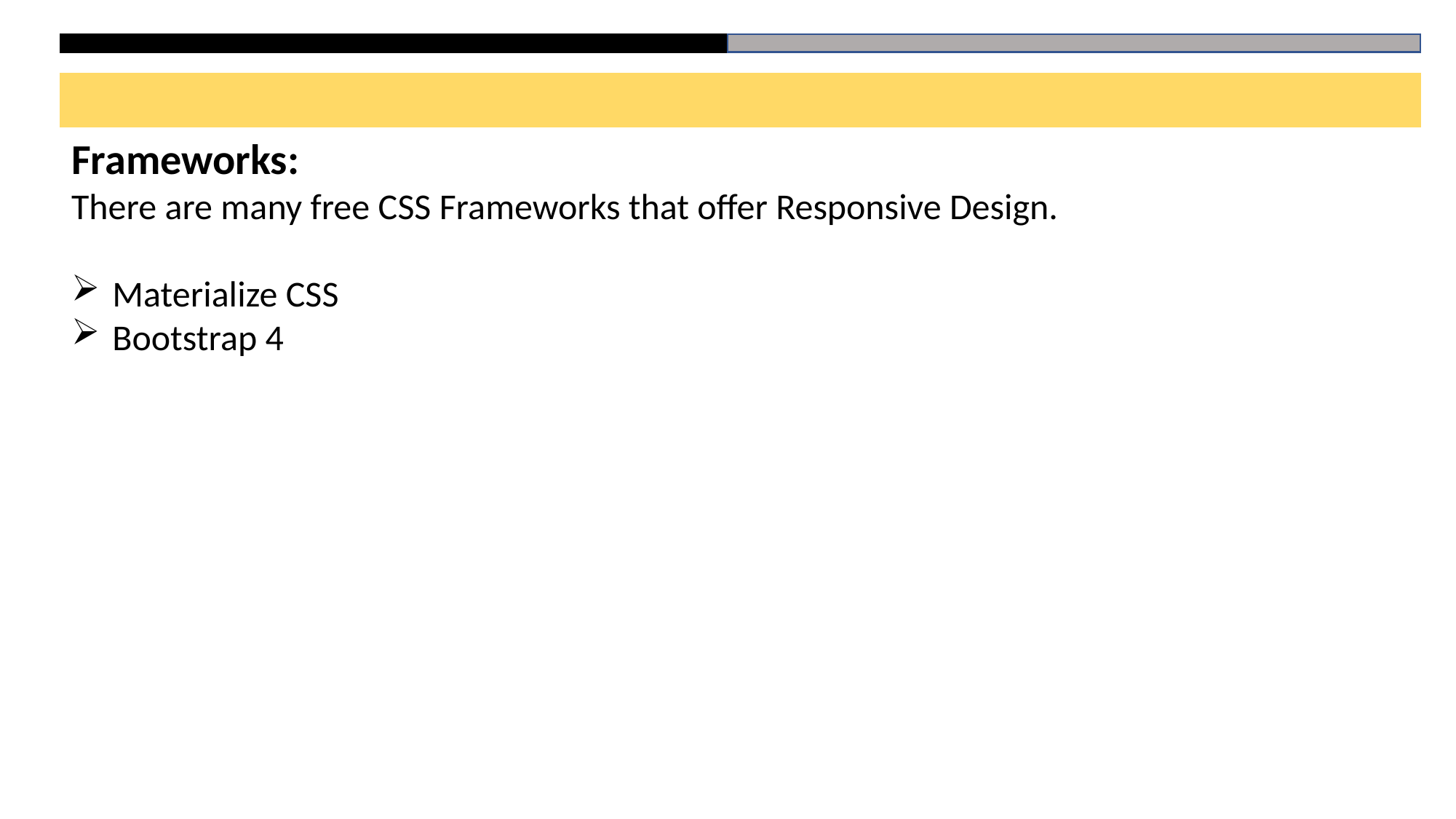

Frameworks:
There are many free CSS Frameworks that offer Responsive Design.

Materialize CSS
Bootstrap 4